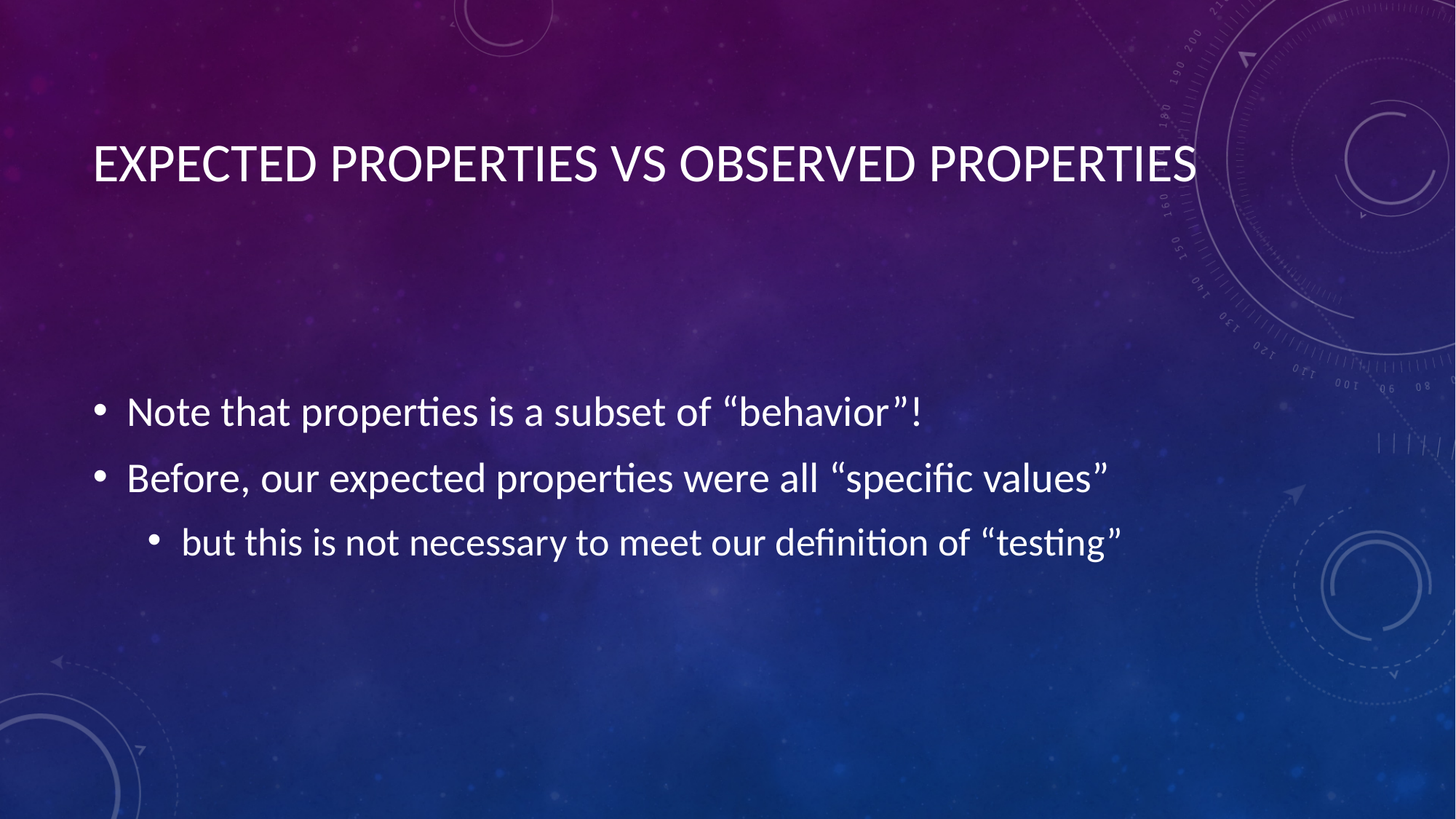

# Expected properties vs observed properties
Note that properties is a subset of “behavior”!
Before, our expected properties were all “specific values”
but this is not necessary to meet our definition of “testing”